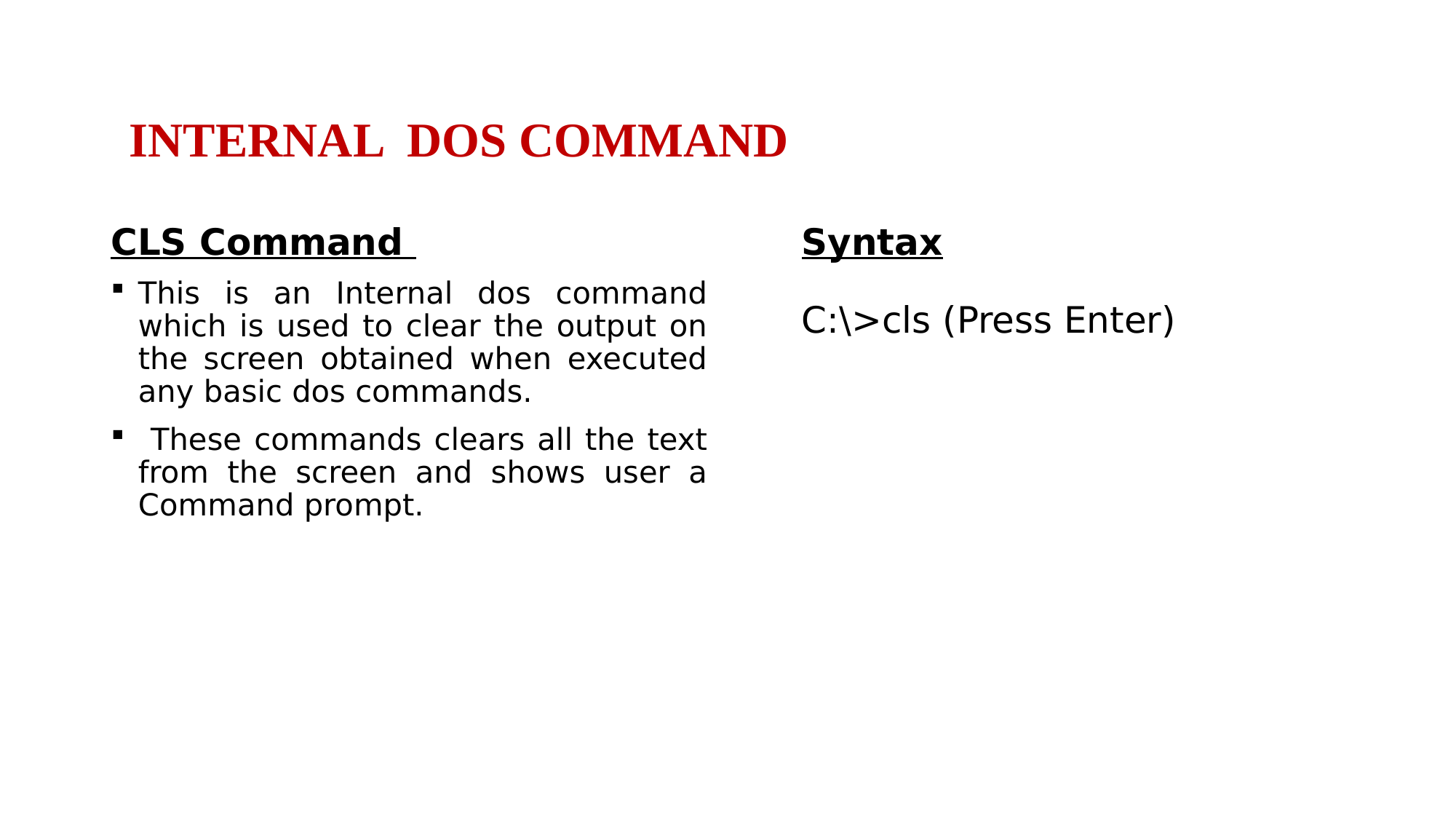

INTERNAL  DOS COMMAND
CLS Command
This is an Internal dos command which is used to clear the output on the screen obtained when executed any basic dos commands.
 These commands clears all the text from the screen and shows user a Command prompt.

Syntax
C:\>cls (Press Enter)